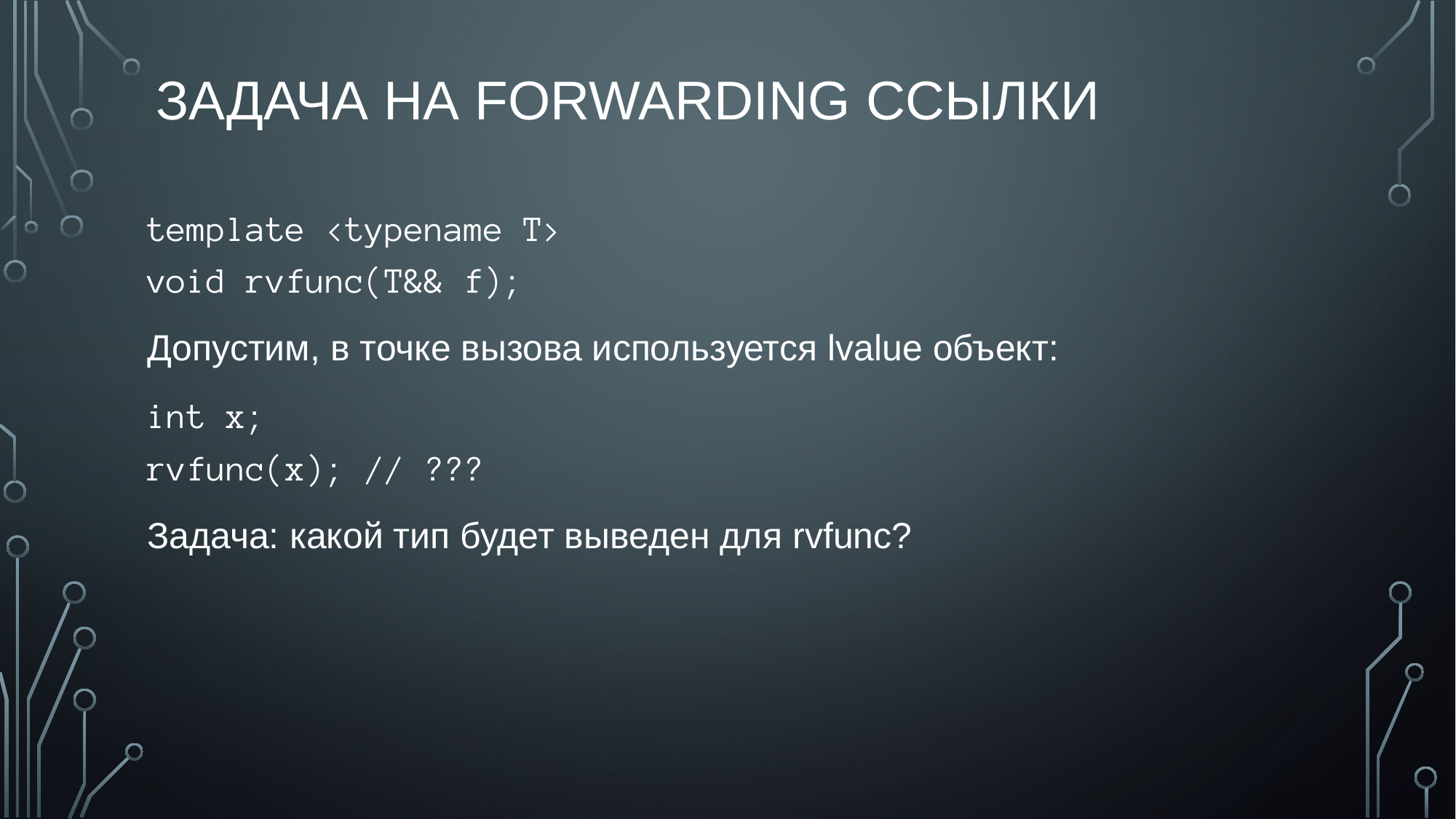

# Задача на FORWARDING ссылки
template <typename T>
void rvfunc(T&& f);
Допустим, в точке вызова используется lvalue объект:
int x;
rvfunc(x); // ???
Задача: какой тип будет выведен для rvfunc?